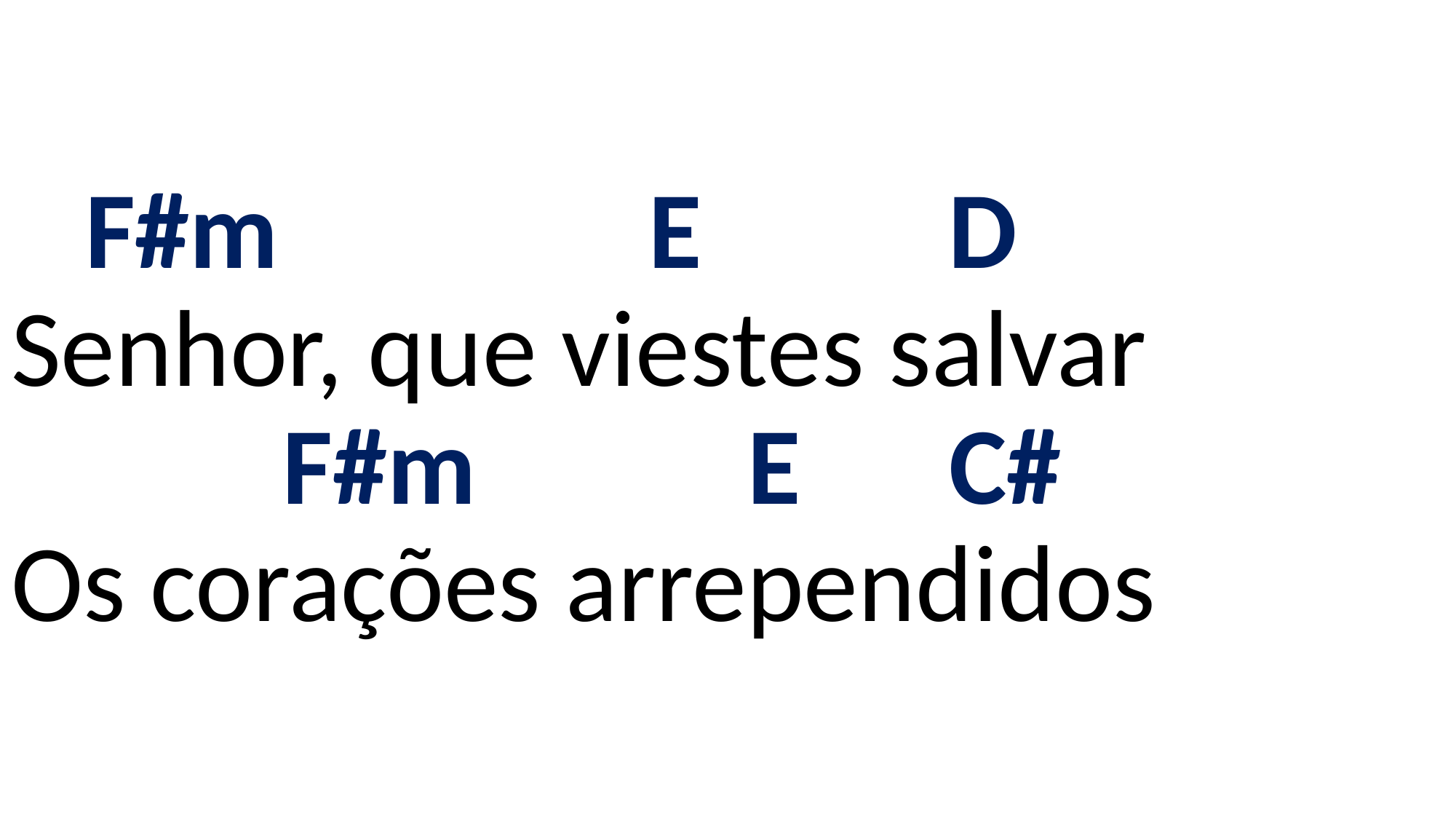

# F#m               E          D Senhor, que viestes salvar F#m           E      C# Os corações arrependidos